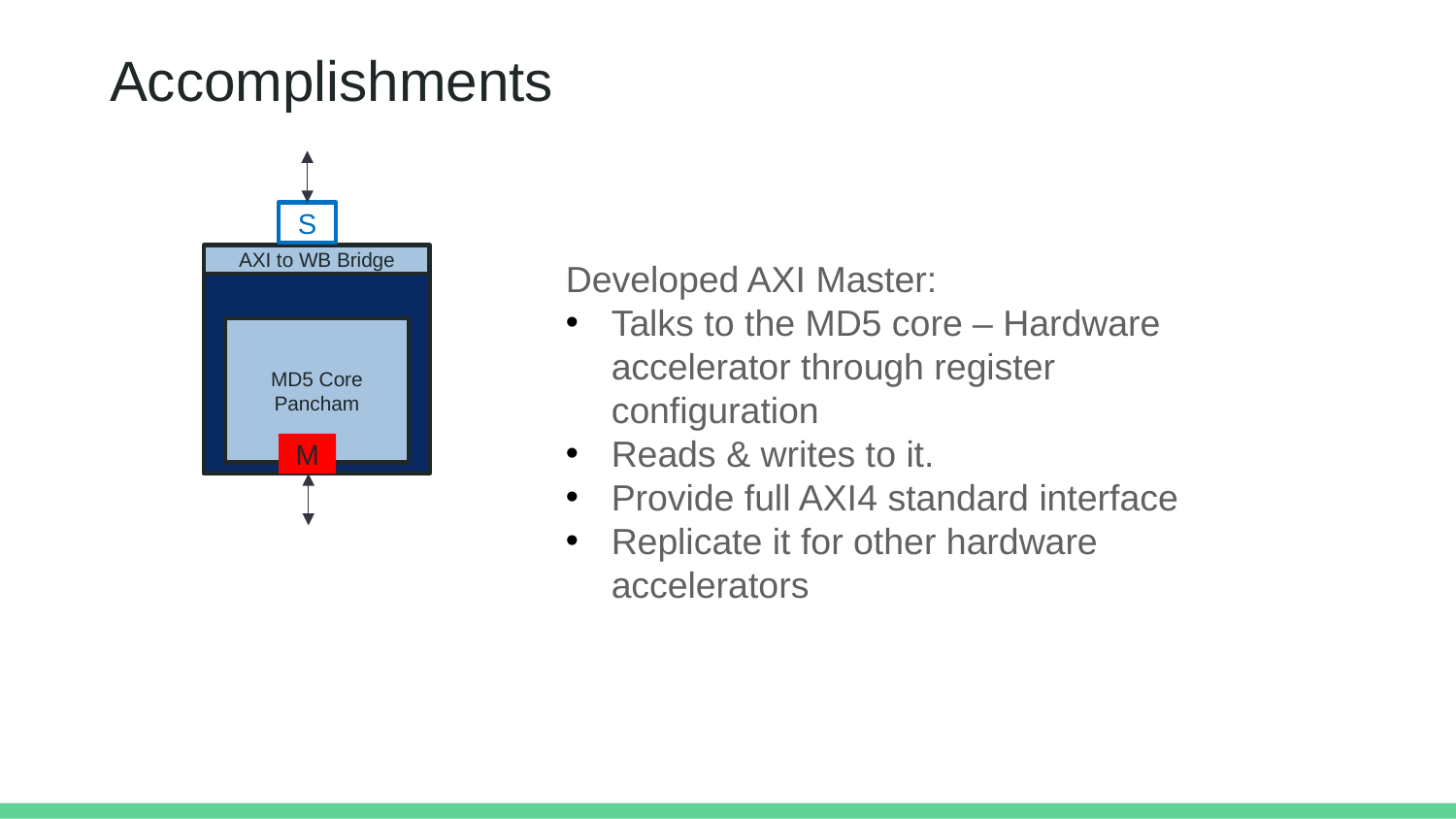

# Accomplishments
S

AXI to WB Bridge
MD5 Core
Pancham
M
Developed AXI Master:
Talks to the MD5 core – Hardware accelerator through register configuration
Reads & writes to it.
Provide full AXI4 standard interface
Replicate it for other hardware accelerators